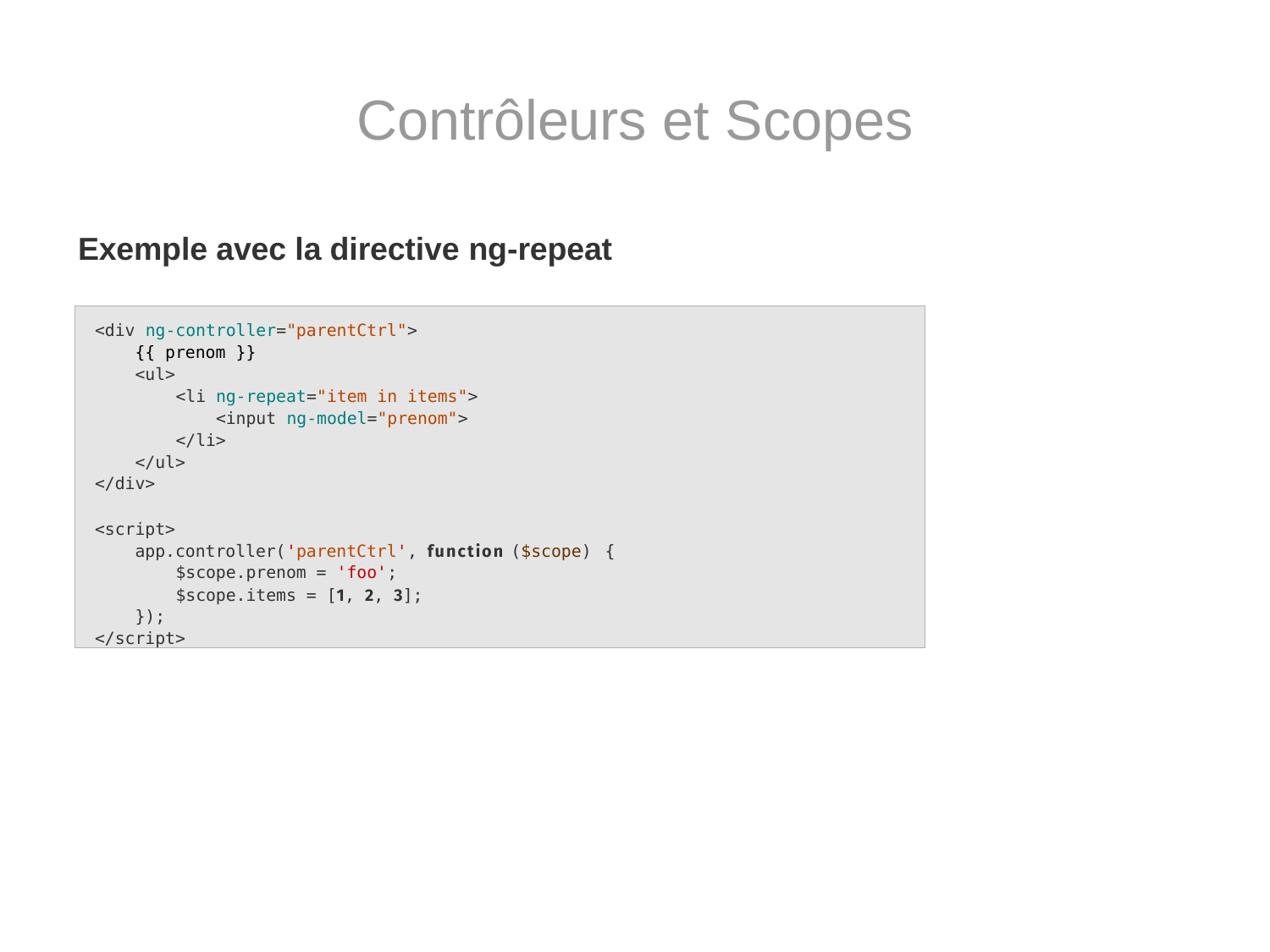

# Contrôleurs et Scopes
Exemple avec la directive ng-repeat

<div ng-controller="parentCtrl">
{{ prenom }}
<ul>
<li ng-repeat="item in items">
<input ng-model="prenom">
</li>
</ul>
</div>

<script>
app.controller('parentCtrl', function ($scope) {
$scope.prenom = 'foo';
$scope.items = [1, 2, 3];
});
</script>